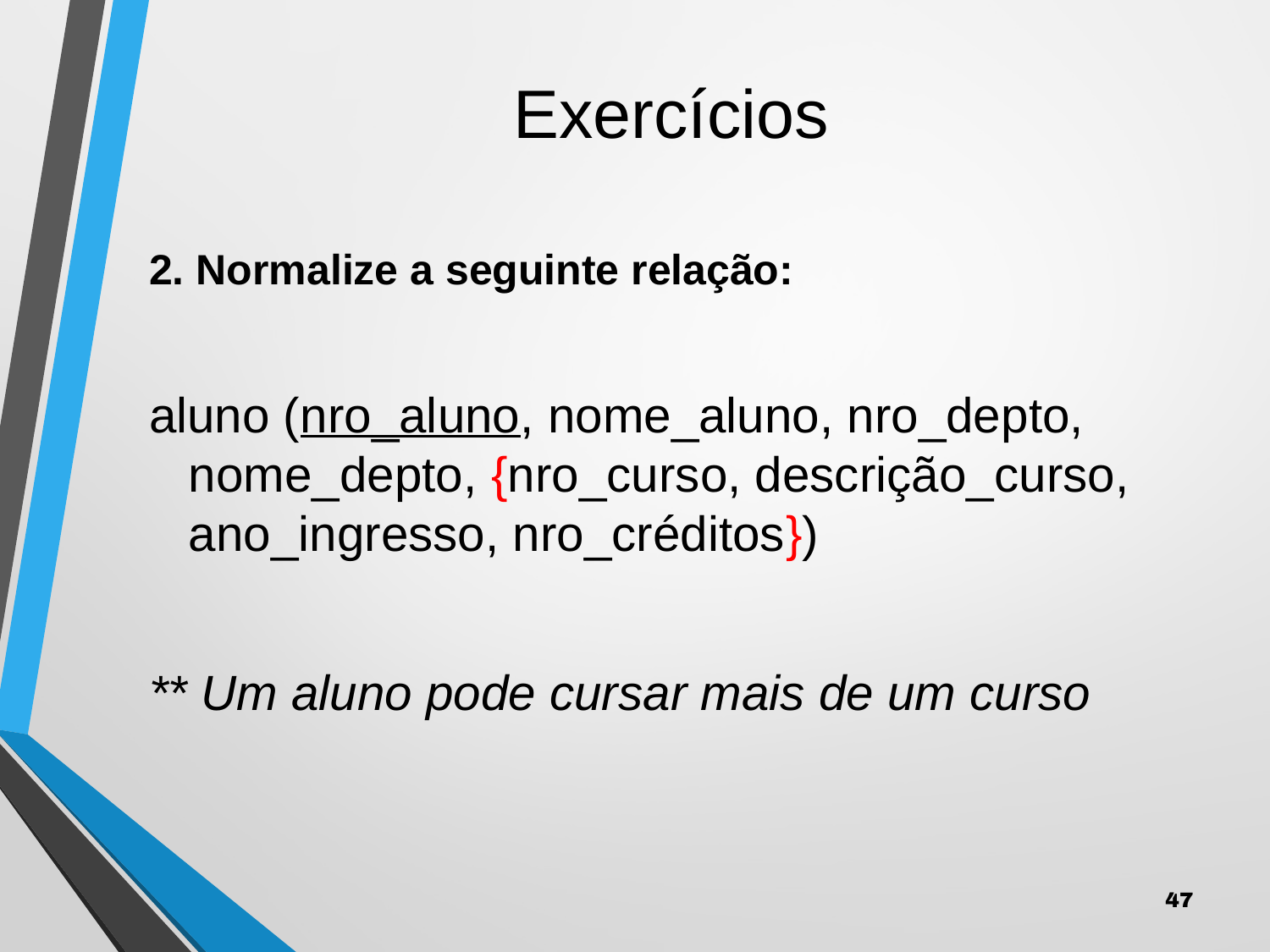

# Exercícios
2. Normalize a seguinte relação:

aluno (nro_aluno, nome_aluno, nro_depto, nome_depto, {nro_curso, descrição_curso, ano_ingresso, nro_créditos})

** Um aluno pode cursar mais de um curso

47